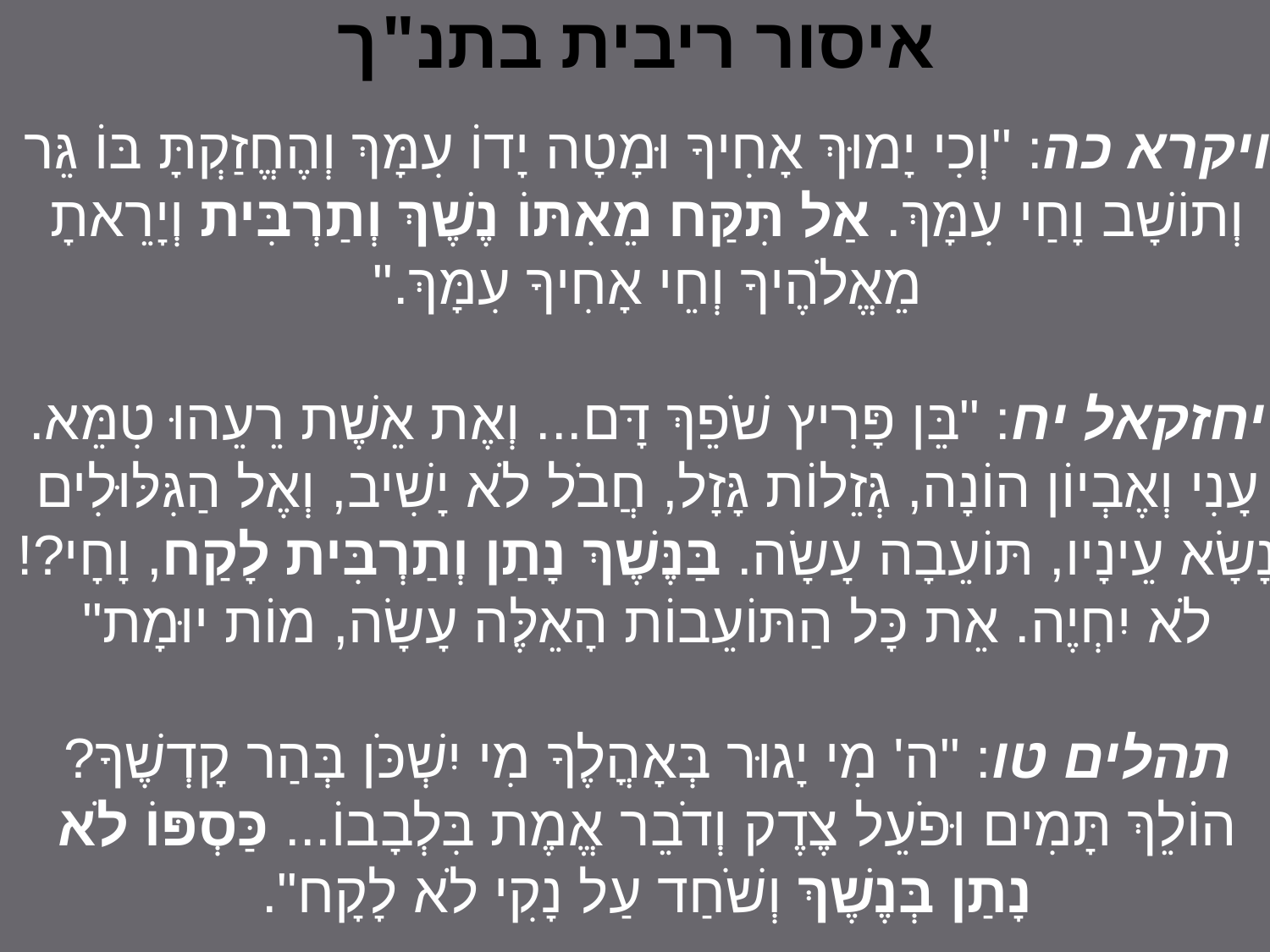

# איסור ריבית בתנ"ך
ויקרא כה: "וְכִי יָמוּךְ אָחִיךָ וּמָטָה יָדוֹ עִמָּךְ וְהֶחֱזַקְתָּ בּוֹ גֵּר וְתוֹשָׁב וָחַי עִמָּךְ. אַל תִּקַּח מֵאִתּוֹ נֶשֶׁךְ וְתַרְבִּית וְיָרֵאתָ מֵאֱלֹהֶיךָ וְחֵי אָחִיךָ עִמָּךְ."

יחזקאל יח: "בֵּן פָּרִיץ שֹׁפֵךְ דָּם... וְאֶת אֵשֶׁת רֵעֵהוּ טִמֵּא. עָנִי וְאֶבְיוֹן הוֹנָה, גְּזֵלוֹת גָּזָל, חֲבֹל לֹא יָשִׁיב, וְאֶל הַגִּלּוּלִים נָשָׂא עֵינָיו, תּוֹעֵבָה עָשָׂה. בַּנֶּשֶׁךְ נָתַן וְתַרְבִּית לָקַח, וָחָי?! לֹא יִחְיֶה. אֵת כָּל הַתּוֹעֵבוֹת הָאֵלֶּה עָשָׂה, מוֹת יוּמָת"

תהלים טו: "ה' מִי יָגוּר בְּאָהֳלֶךָ מִי יִשְׁכֹּן בְּהַר קָדְשֶׁךָ? הוֹלֵךְ תָּמִים וּפֹעֵל צֶדֶק וְדֹבֵר אֱמֶת בִּלְבָבוֹ... כַּסְפּוֹ לֹא נָתַן בְּנֶשֶׁךְ וְשֹׁחַד עַל נָקִי לֹא לָקָח".